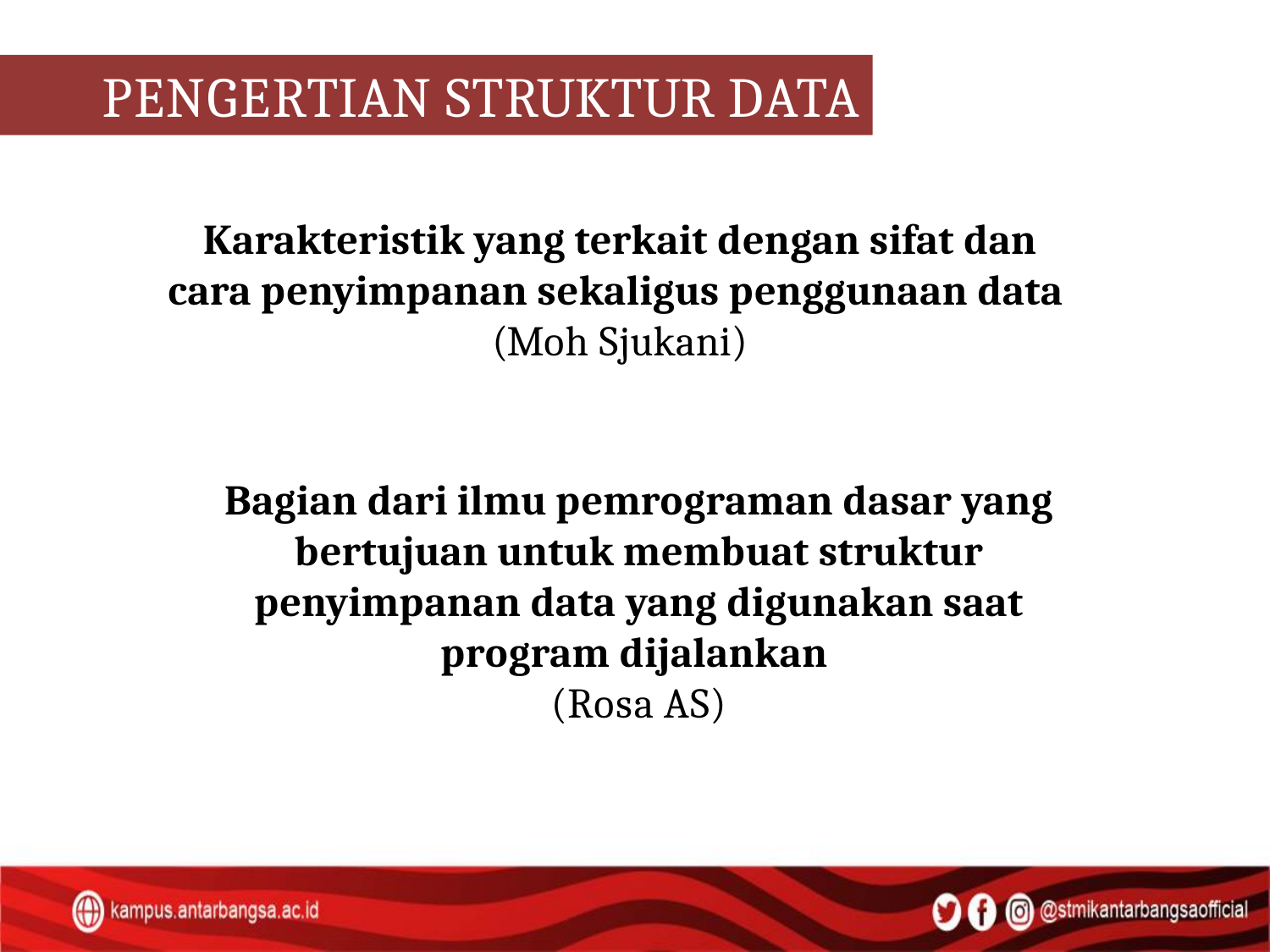

PENGERTIAN STRUKTUR DATA
Karakteristik yang terkait dengan sifat dan cara penyimpanan sekaligus penggunaan data
(Moh Sjukani)
Bagian dari ilmu pemrograman dasar yang bertujuan untuk membuat struktur penyimpanan data yang digunakan saat program dijalankan
(Rosa AS)